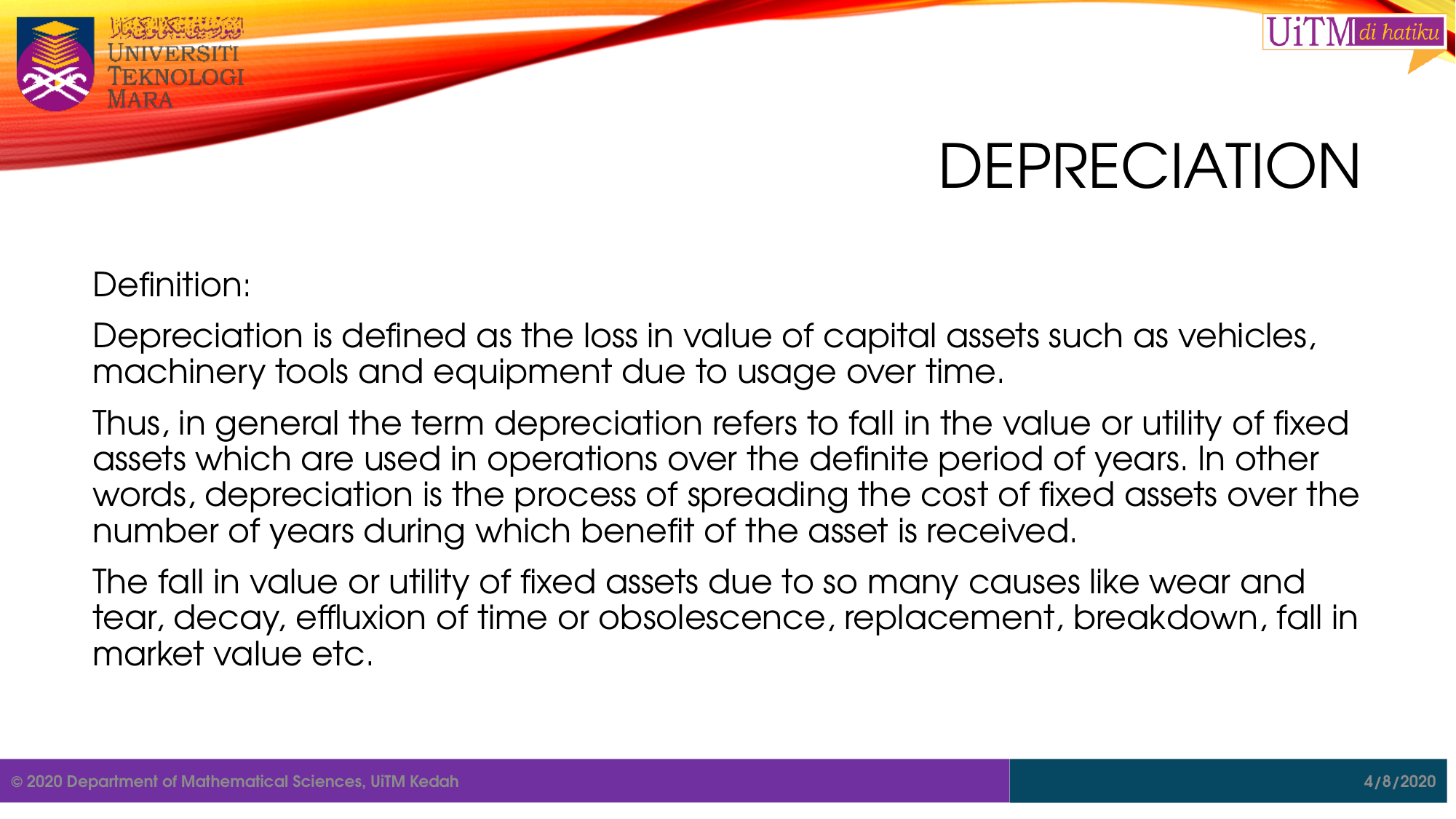

# Depreciation
Definition:
Depreciation is defined as the loss in value of capital assets such as vehicles, machinery tools and equipment due to usage over time.
Thus, in general the term depreciation refers to fall in the value or utility of fixed assets which are used in operations over the definite period of years. In other words, depreciation is the process of spreading the cost of fixed assets over the number of years during which benefit of the asset is received.
The fall in value or utility of fixed assets due to so many causes like wear and tear, decay, effluxion of time or obsolescence, replacement, breakdown, fall in market value etc.